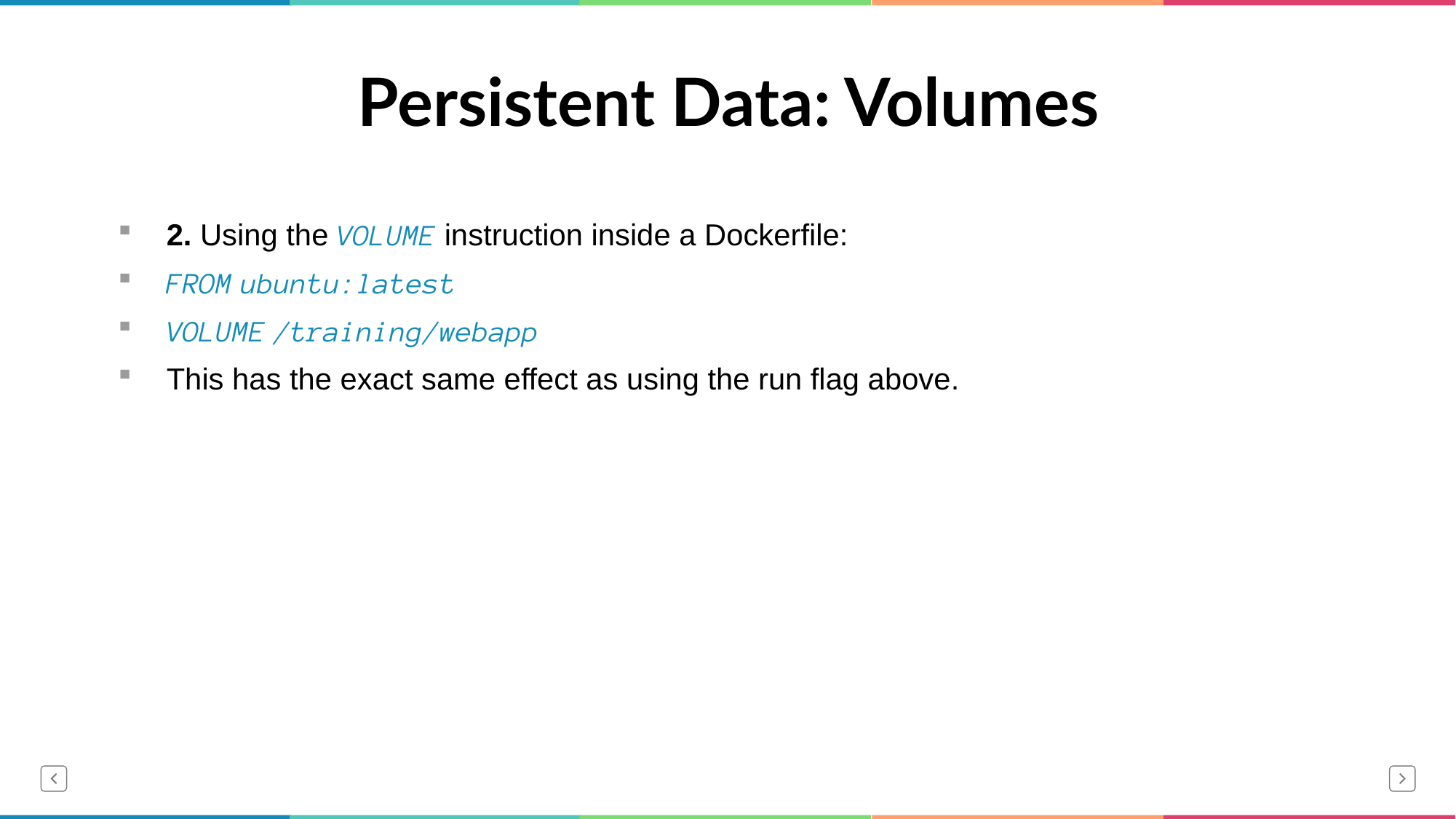

# Persistent Data: Volumes

2. Using the VOLUME instruction inside a Dockerfile:
FROM ubuntu:latest
VOLUME /training/webapp
This has the exact same effect as using the run flag above.